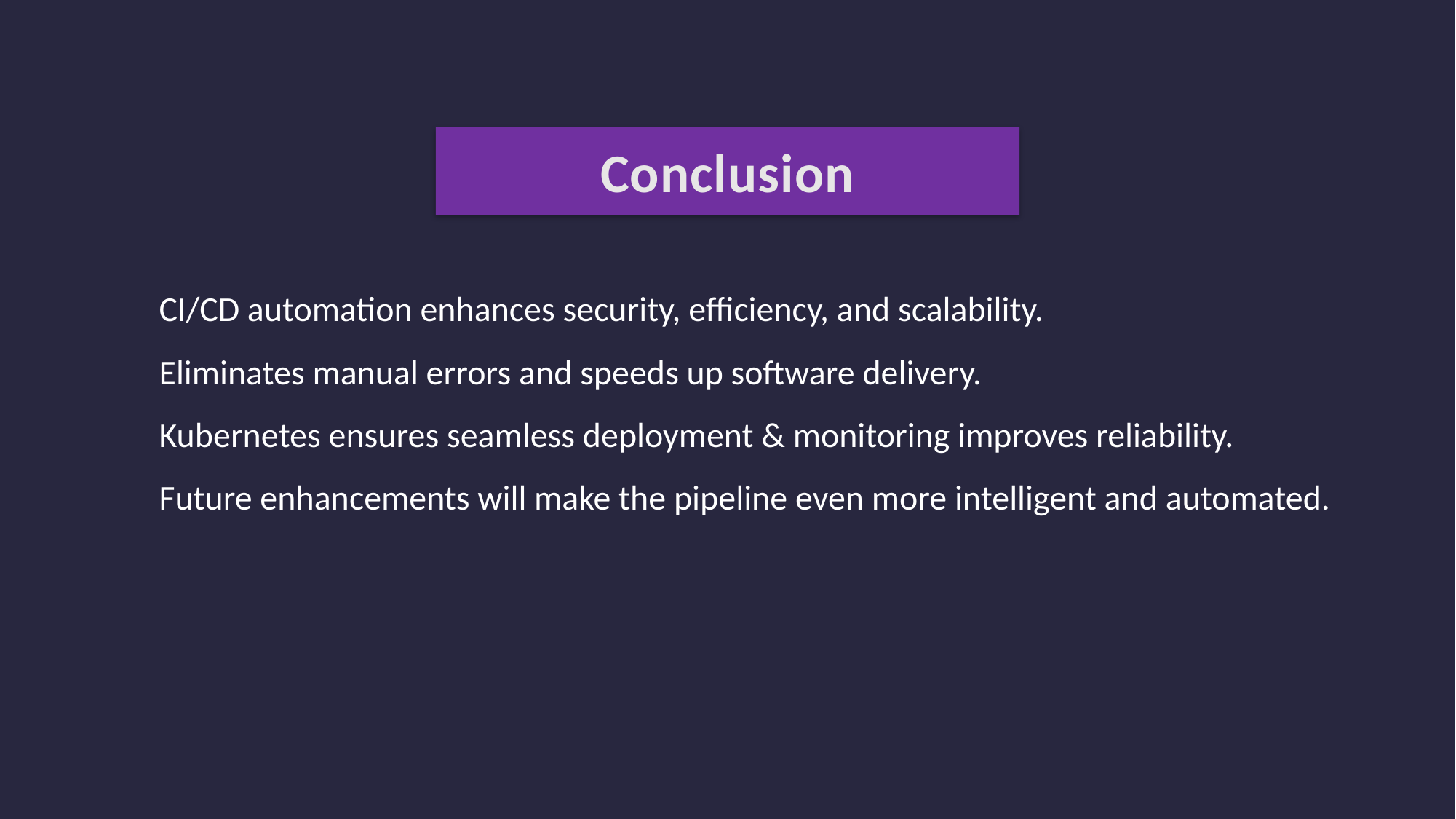

Conclusion

CI/CD automation enhances security, efficiency, and scalability.
Eliminates manual errors and speeds up software delivery.
Kubernetes ensures seamless deployment & monitoring improves reliability.
Future enhancements will make the pipeline even more intelligent and automated.